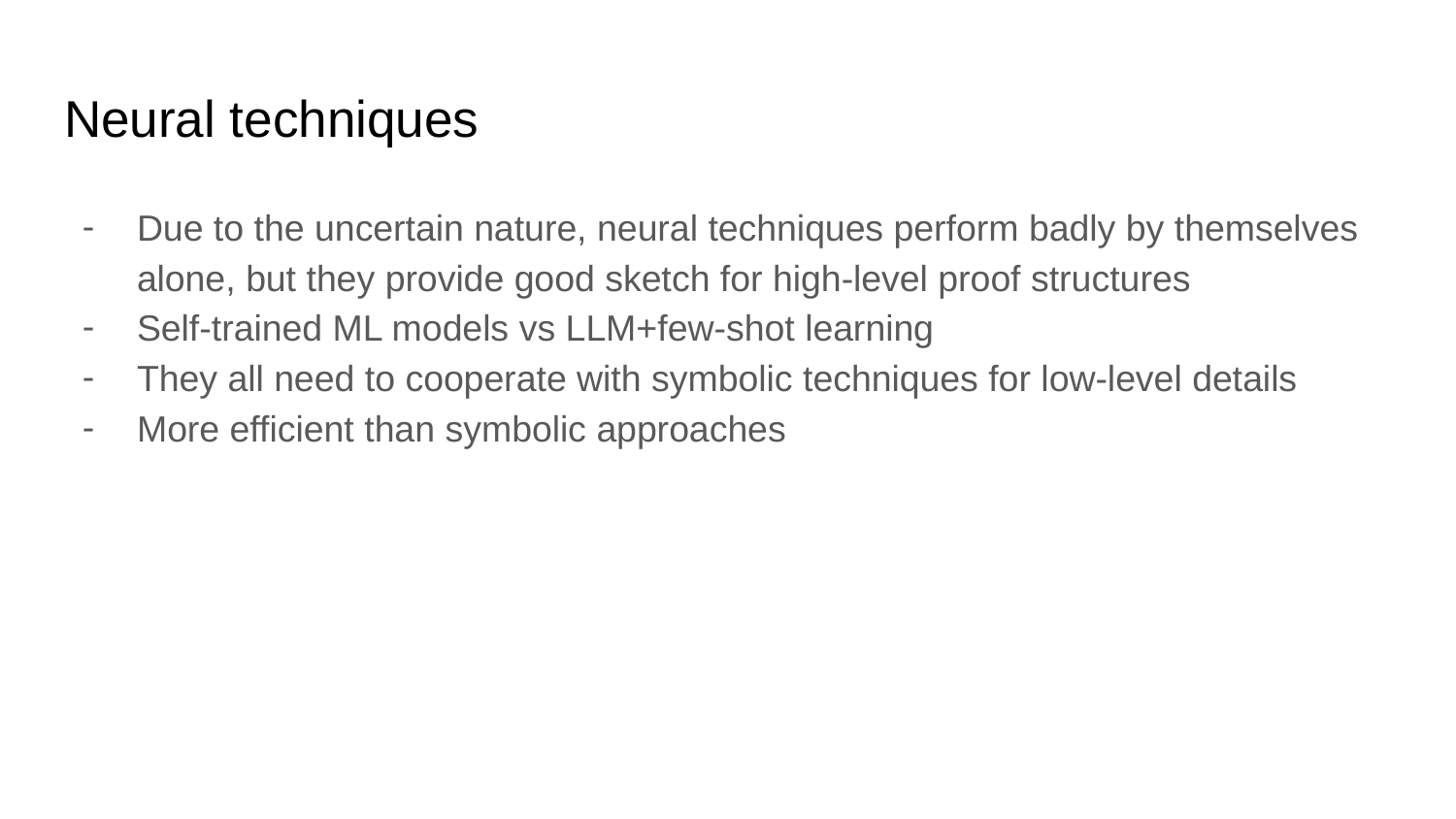

# Neural techniques
Due to the uncertain nature, neural techniques perform badly by themselves alone, but they provide good sketch for high-level proof structures
Self-trained ML models vs LLM+few-shot learning
They all need to cooperate with symbolic techniques for low-level details
More efficient than symbolic approaches